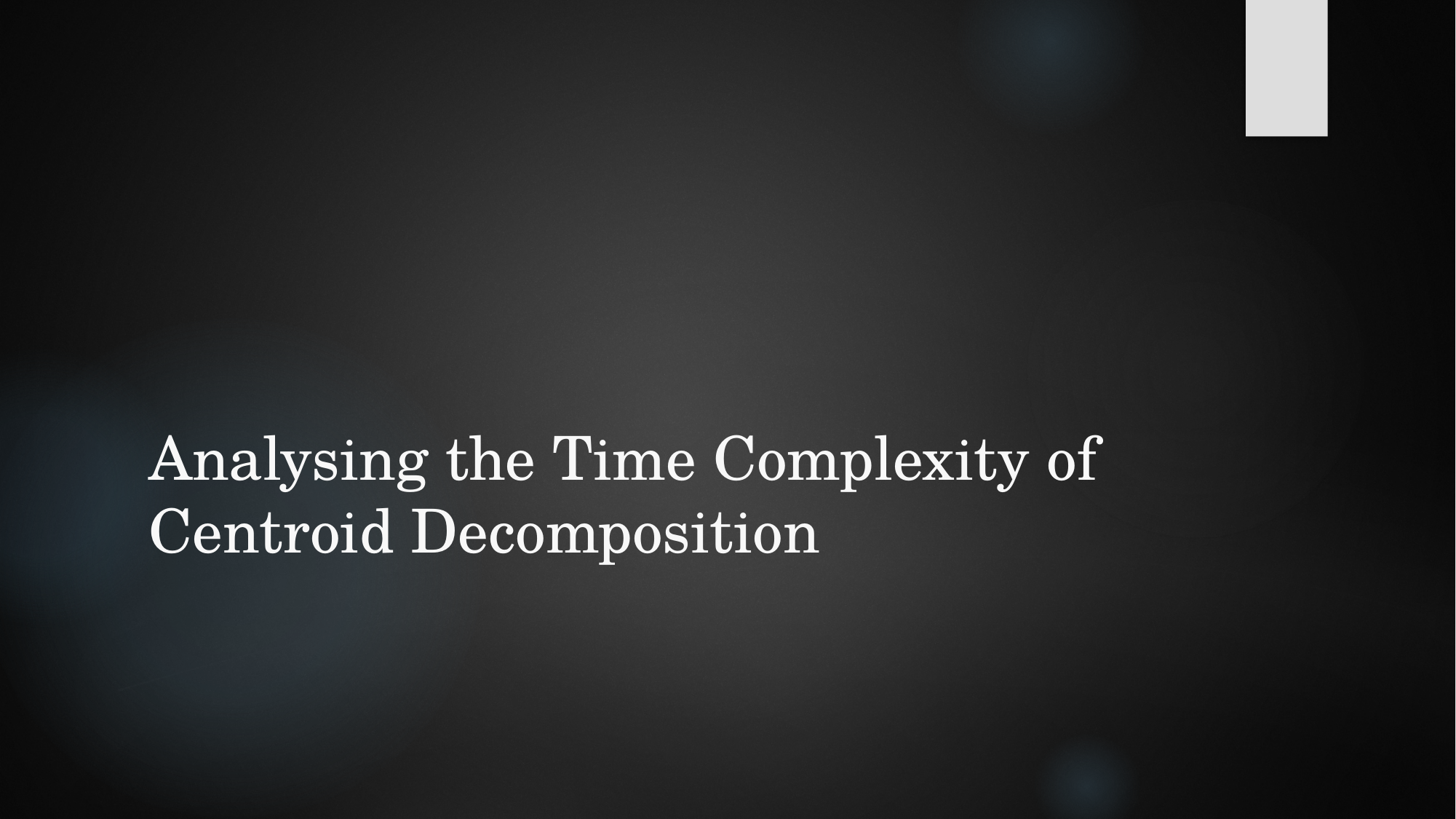

# Analysing the Time Complexity of Centroid Decomposition